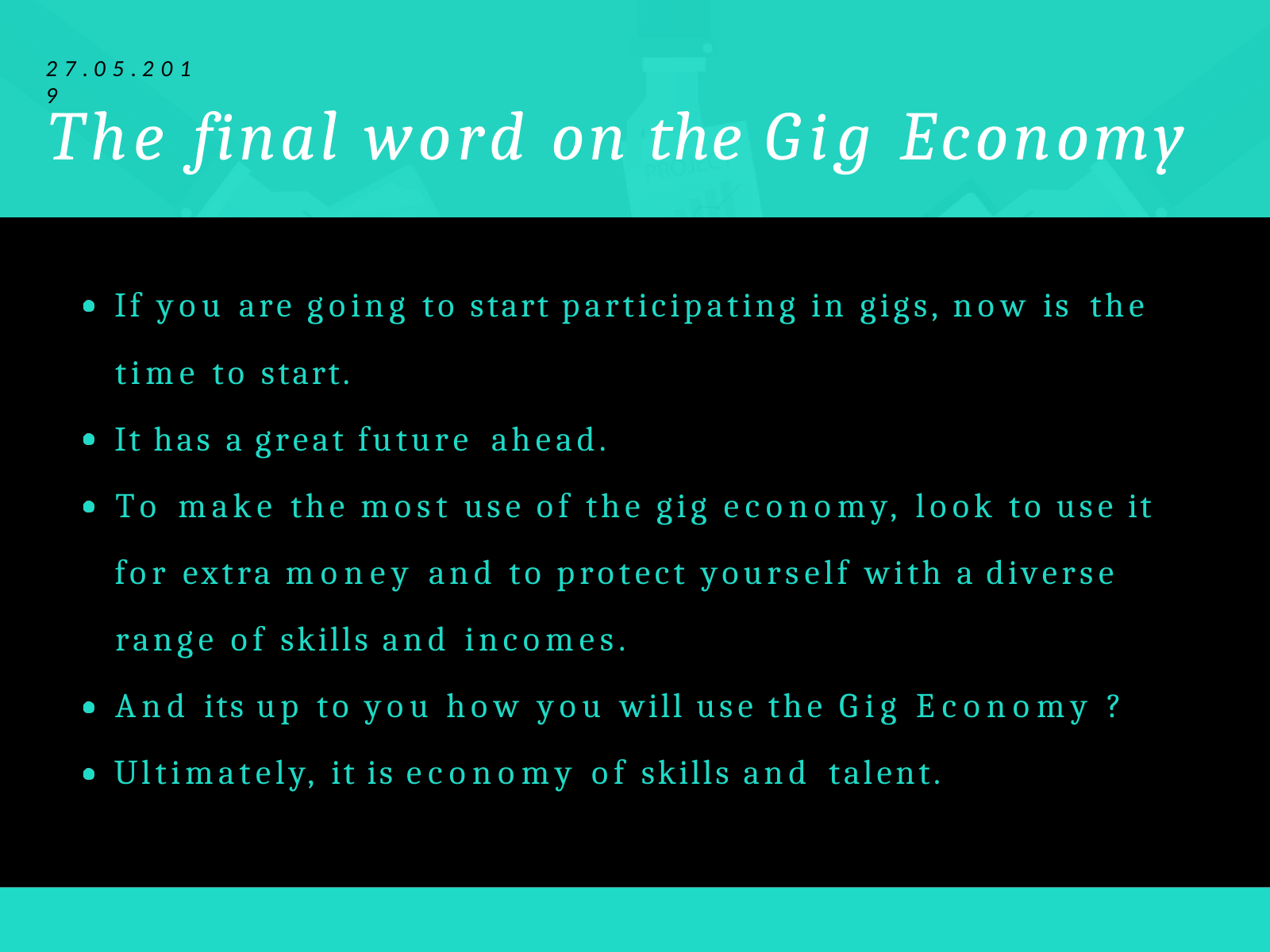

2 7 . 0 5 . 2 0 1 9
# The final word on the Gig Economy

If you are going to start participating in gigs, now is the
time to start.
It has a great future ahead.
To make the most use of the gig economy, look to use it  for extra money and to protect yourself with a diverse  range of skills and incomes.
And its up to you how you will use the Gig Economy ?  Ultimately, it is economy of skills and talent.